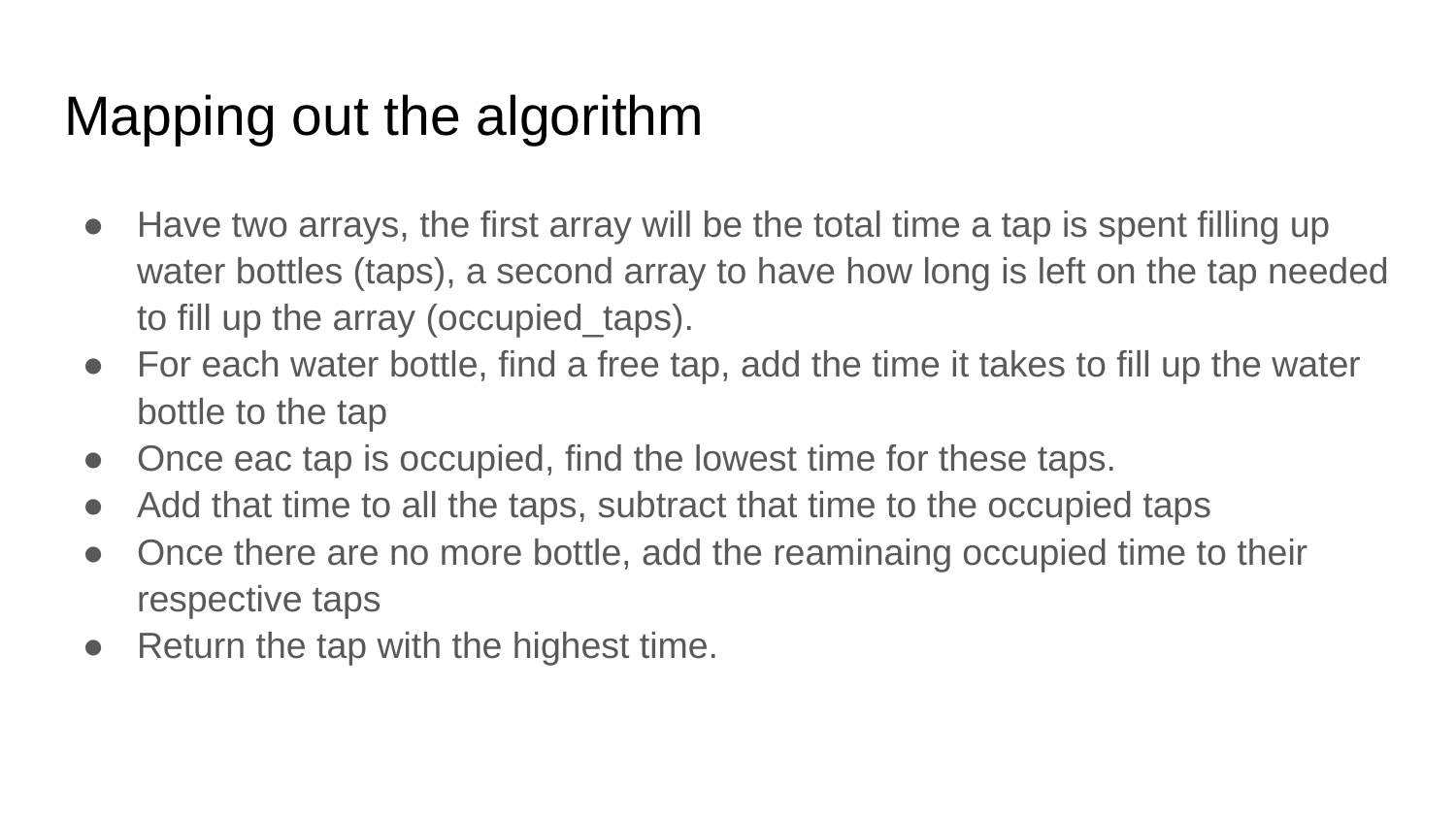

# Mapping out the algorithm
Have two arrays, the first array will be the total time a tap is spent filling up water bottles (taps), a second array to have how long is left on the tap needed to fill up the array (occupied_taps).
For each water bottle, find a free tap, add the time it takes to fill up the water bottle to the tap
Once eac tap is occupied, find the lowest time for these taps.
Add that time to all the taps, subtract that time to the occupied taps
Once there are no more bottle, add the reaminaing occupied time to their respective taps
Return the tap with the highest time.